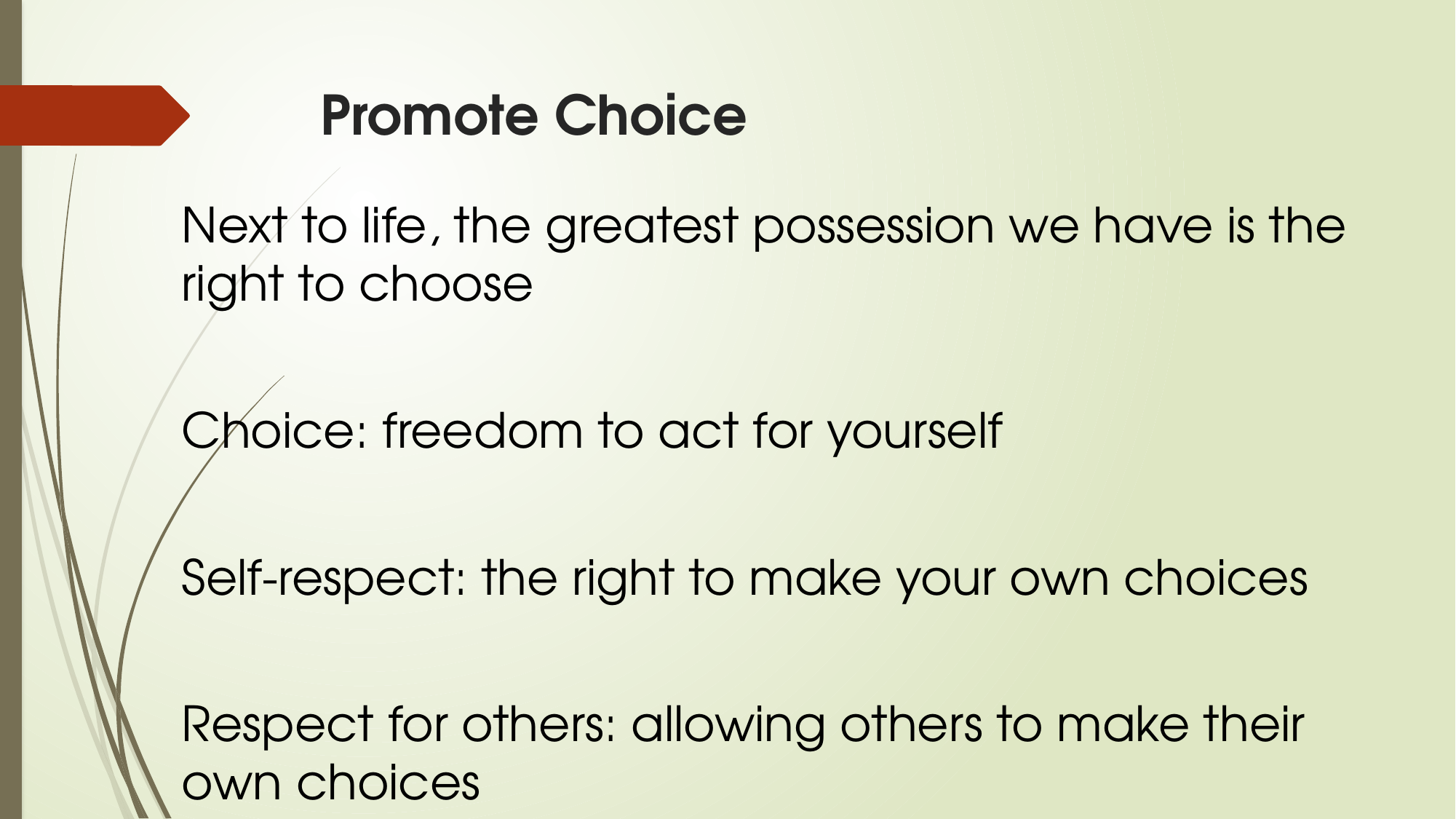

# Promote Choice
Next to life, the greatest possession we have is the right to choose

Choice: freedom to act for yourself

Self-respect: the right to make your own choices

Respect for others: allowing others to make their own choices